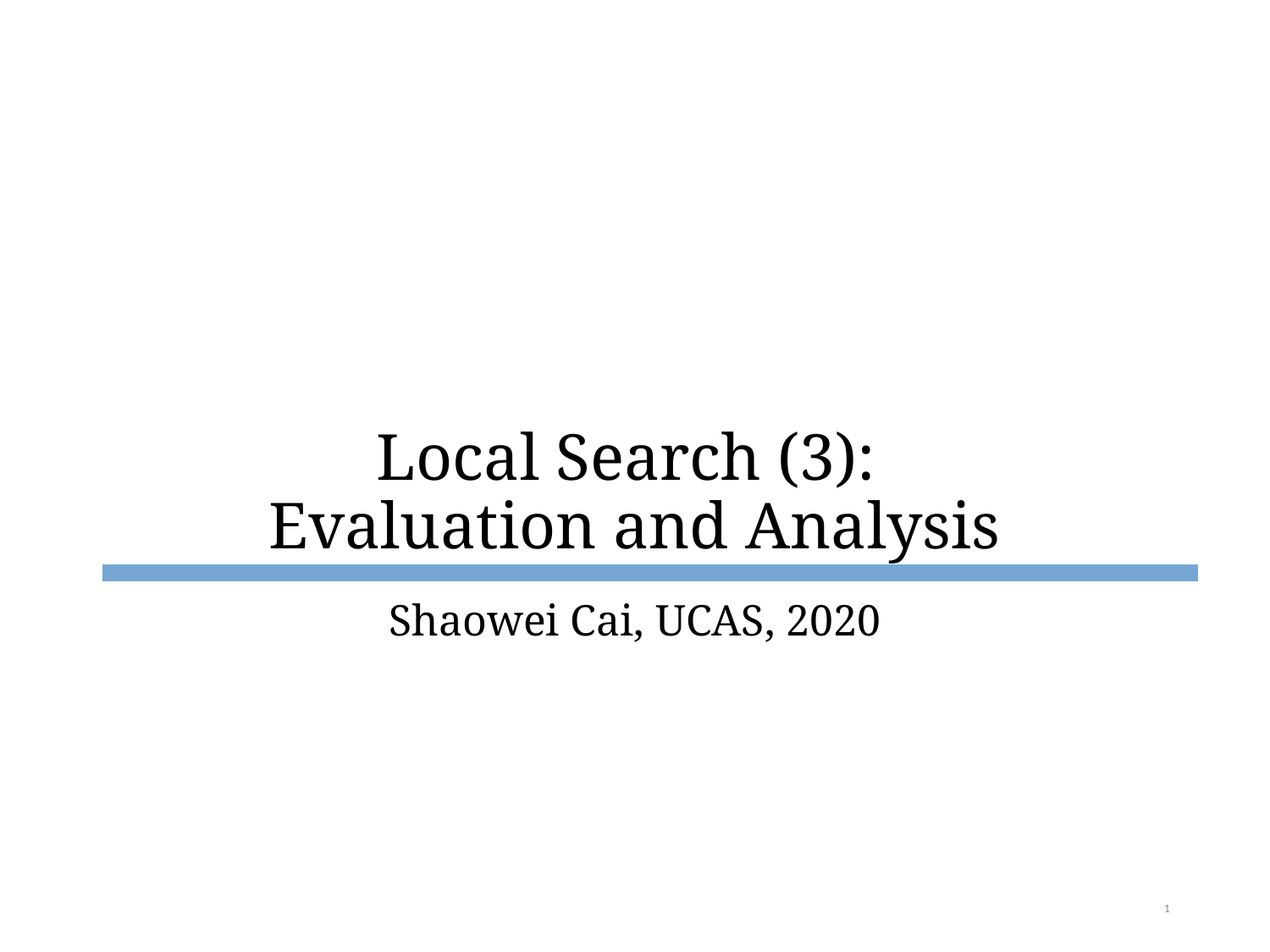

# Local Search (3): Evaluation and Analysis
Shaowei Cai, UCAS, 2020
1